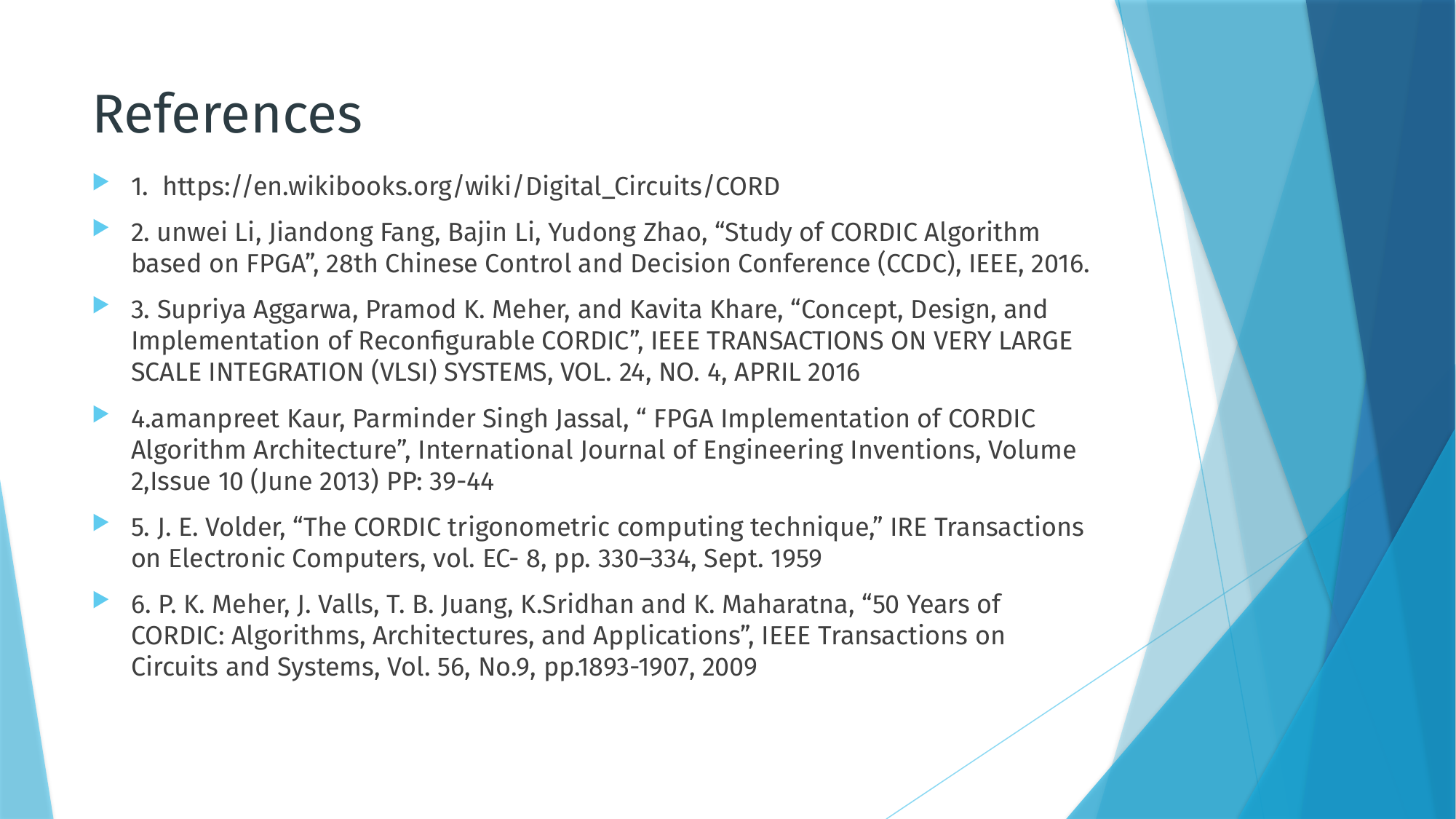

# References
1.  https://en.wikibooks.org/wiki/Digital_Circuits/CORD
2. unwei Li, Jiandong Fang, Bajin Li, Yudong Zhao, “Study of CORDIC Algorithm based on FPGA”, 28th Chinese Control and Decision Conference (CCDC), IEEE, 2016.
3. Supriya Aggarwa, Pramod K. Meher, and Kavita Khare, “Concept, Design, and Implementation of Reconfigurable CORDIC”, IEEE TRANSACTIONS ON VERY LARGE SCALE INTEGRATION (VLSI) SYSTEMS, VOL. 24, NO. 4, APRIL 2016
4.amanpreet Kaur, Parminder Singh Jassal, “ FPGA Implementation of CORDIC Algorithm Architecture”, International Journal of Engineering Inventions, Volume 2,Issue 10 (June 2013) PP: 39-44
5. J. E. Volder, “The CORDIC trigonometric computing technique,” IRE Transactions on Electronic Computers, vol. EC- 8, pp. 330–334, Sept. 1959
6. P. K. Meher, J. Valls, T. B. Juang, K.Sridhan and K. Maharatna, “50 Years of CORDIC: Algorithms, Architectures, and Applications”, IEEE Transactions on Circuits and Systems, Vol. 56, No.9, pp.1893-1907, 2009